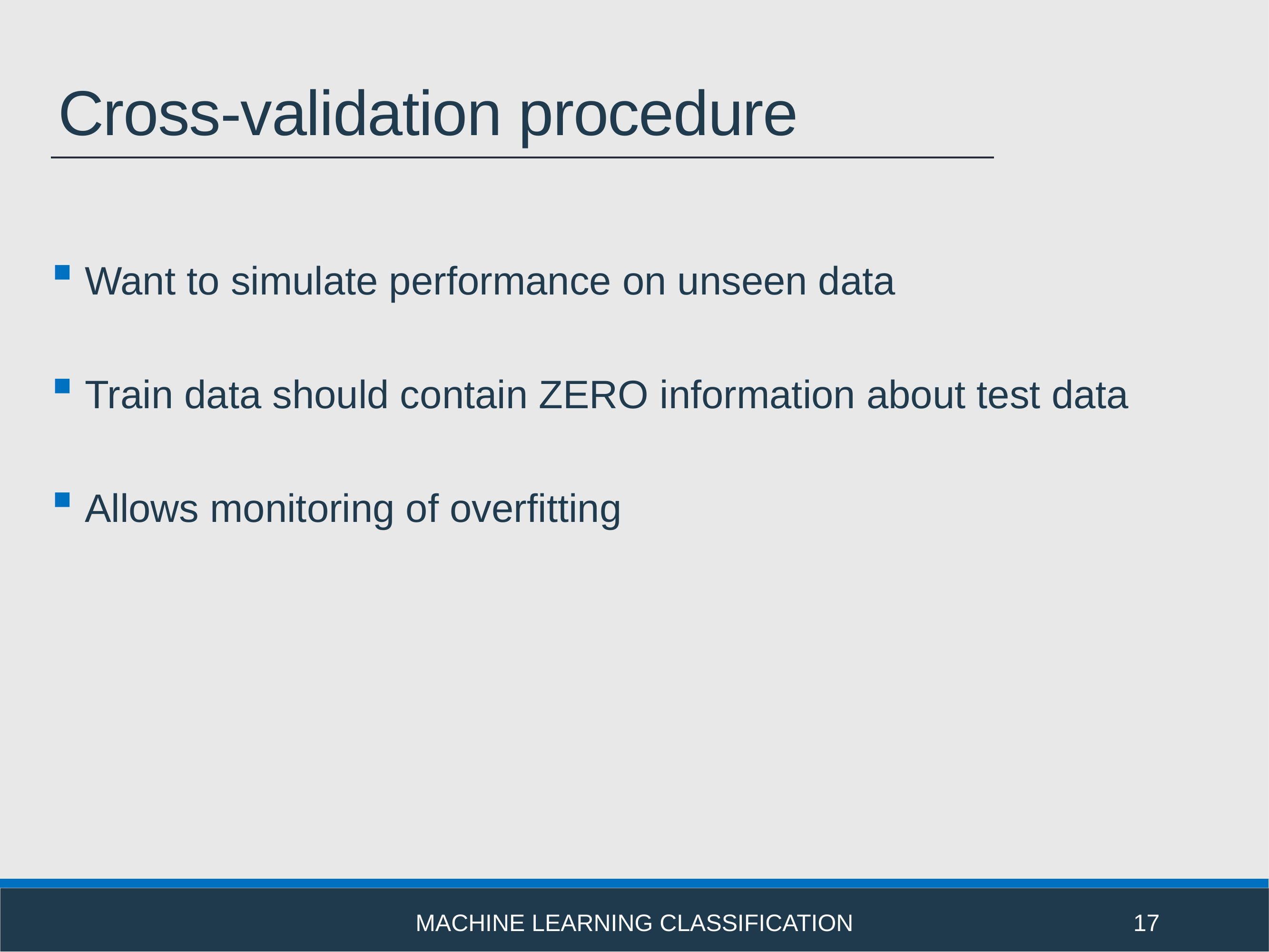

# Cross-validation procedure
 Want to simulate performance on unseen data
 Train data should contain ZERO information about test data
 Allows monitoring of overfitting
Machine learning classification
17